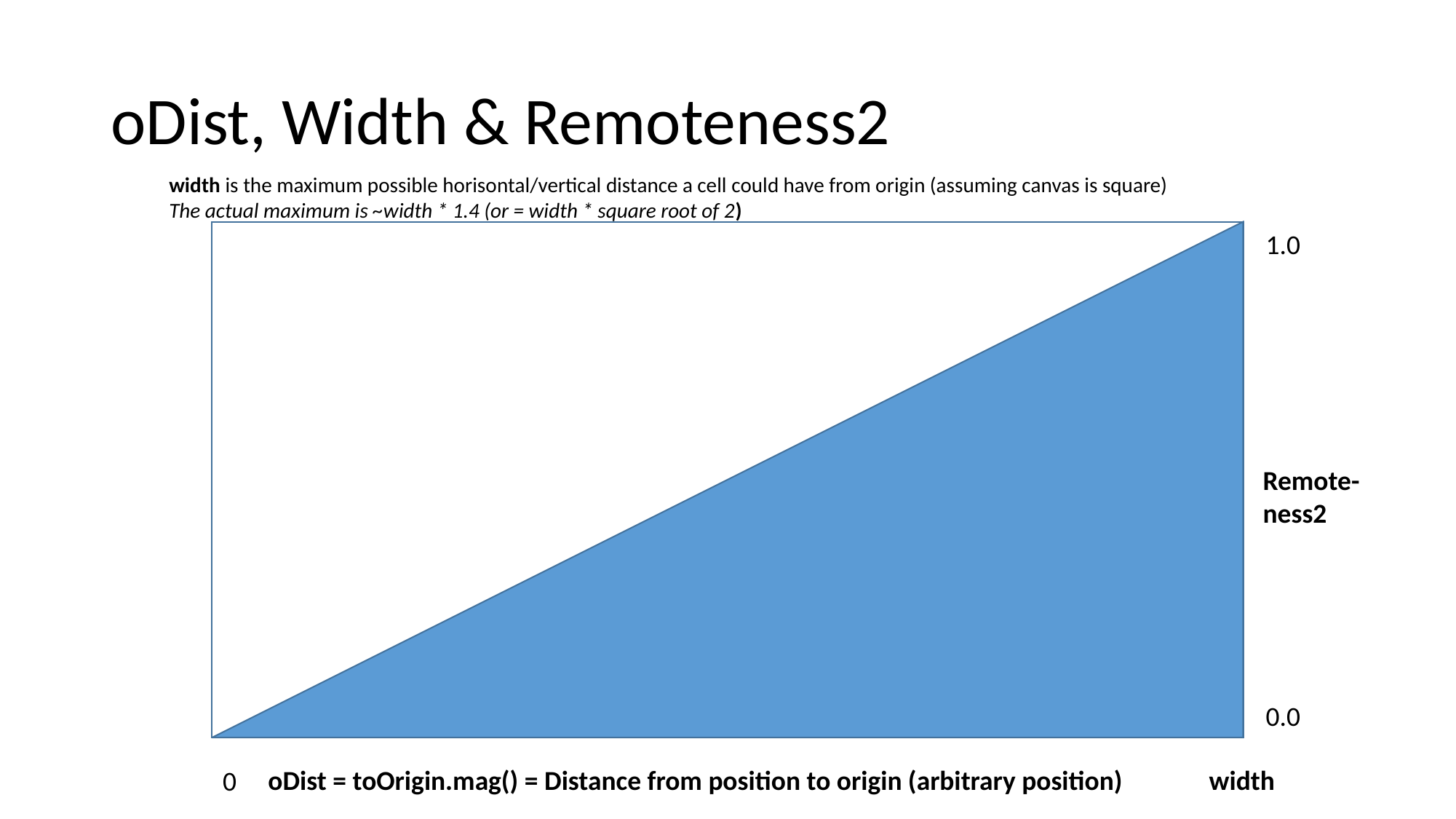

# oDist, Width & Remoteness2
width is the maximum possible horisontal/vertical distance a cell could have from origin (assuming canvas is square)
The actual maximum is ~width * 1.4 (or = width * square root of 2)

1.0
Remote-ness2
0.0
oDist = toOrigin.mag() = Distance from position to origin (arbitrary position)
width
0